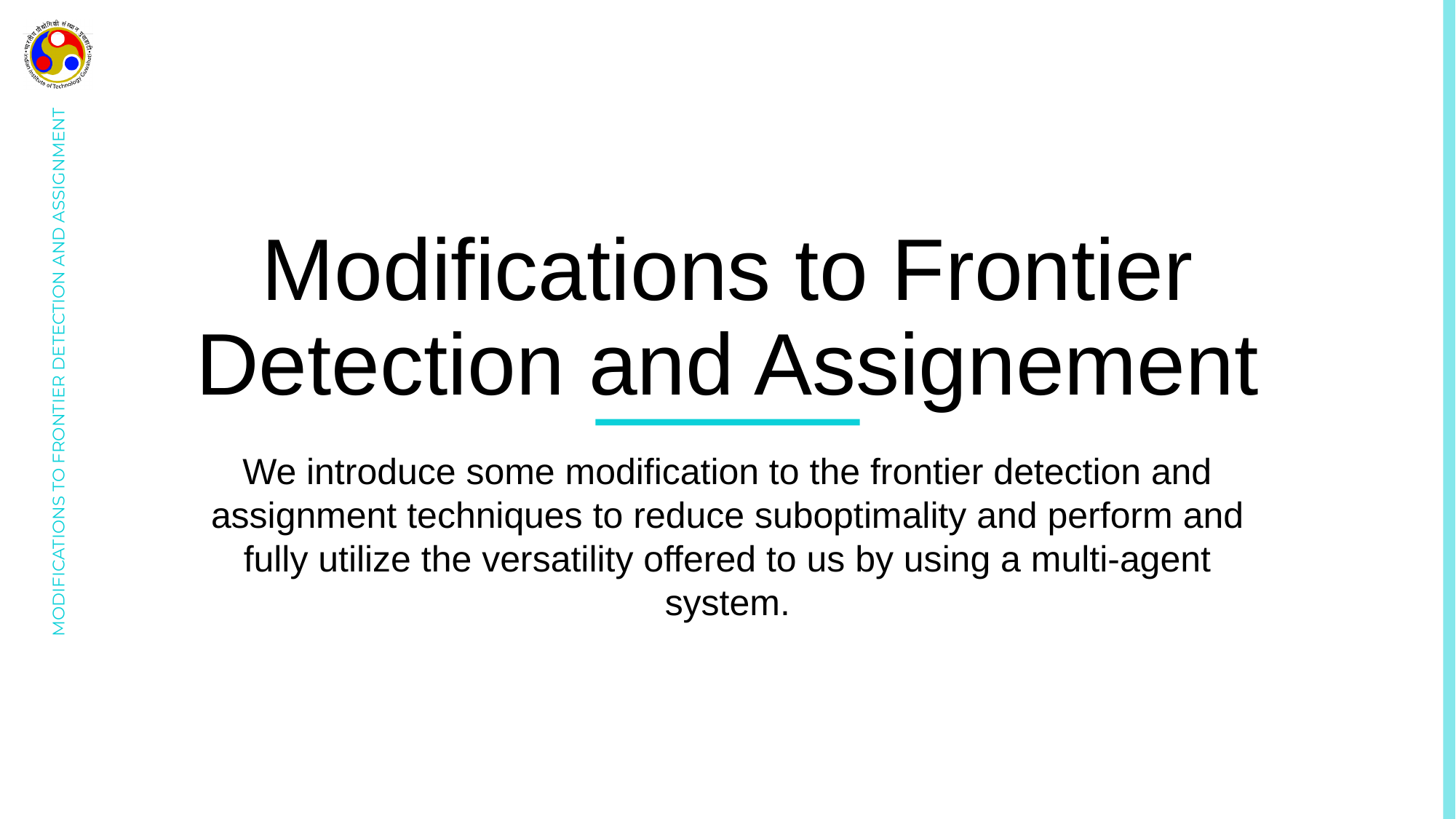

# Modifications to Frontier Detection and Assignement
MODIFICATIONS TO FRONTIER DETECTION AND ASSIGNMENT
We introduce some modification to the frontier detection and assignment techniques to reduce suboptimality and perform and fully utilize the versatility offered to us by using a multi-agent system.
Collaboration of Multiple Agents for Exploration and Mapping
19